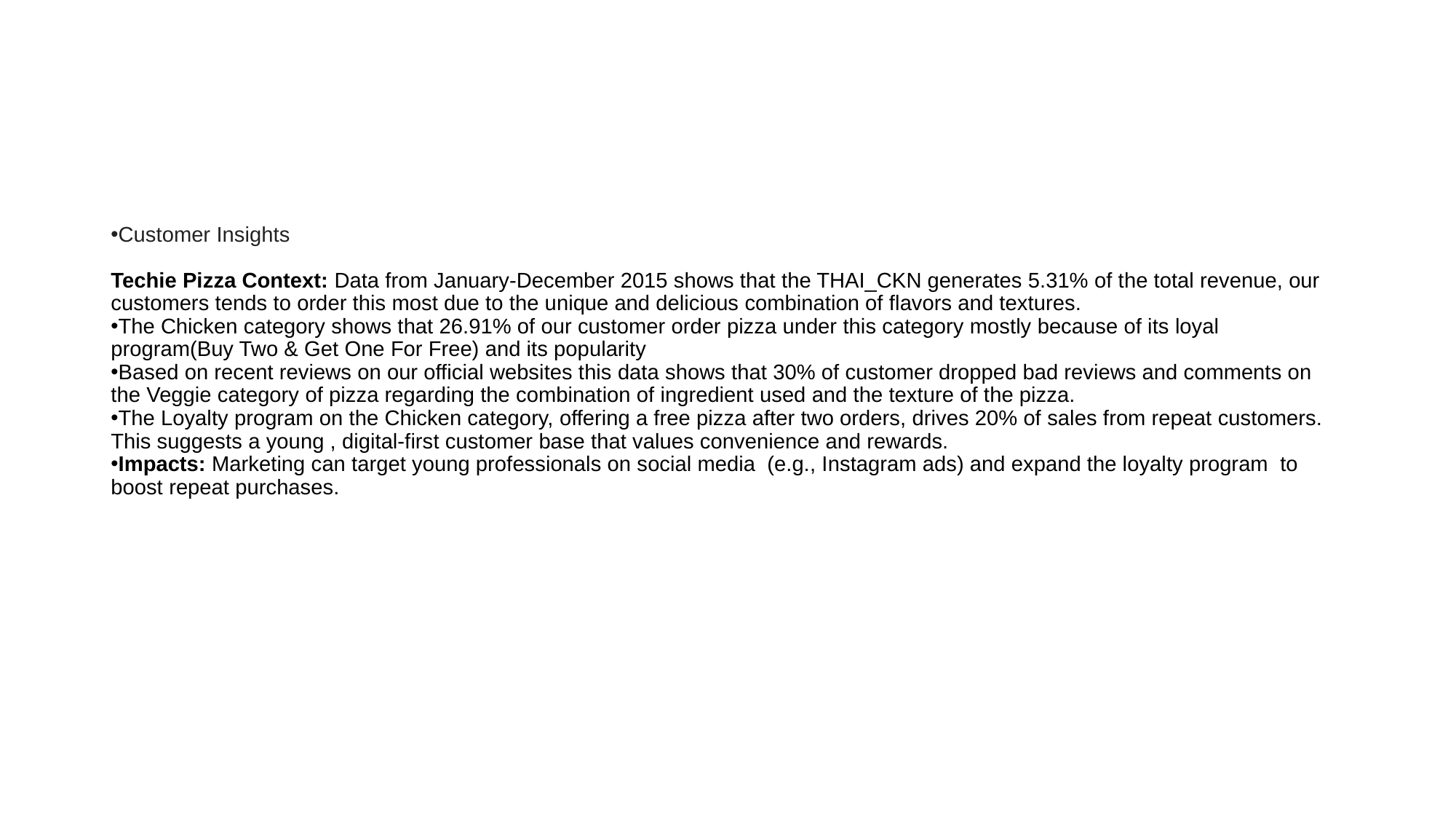

#
Customer Insights
Techie Pizza Context: Data from January-December 2015 shows that the THAI_CKN generates 5.31% of the total revenue, our customers tends to order this most due to the unique and delicious combination of flavors and textures.
The Chicken category shows that 26.91% of our customer order pizza under this category mostly because of its loyal program(Buy Two & Get One For Free) and its popularity
Based on recent reviews on our official websites this data shows that 30% of customer dropped bad reviews and comments on the Veggie category of pizza regarding the combination of ingredient used and the texture of the pizza.
The Loyalty program on the Chicken category, offering a free pizza after two orders, drives 20% of sales from repeat customers. This suggests a young , digital-first customer base that values convenience and rewards.
Impacts: Marketing can target young professionals on social media  (e.g., Instagram ads) and expand the loyalty program  to boost repeat purchases.